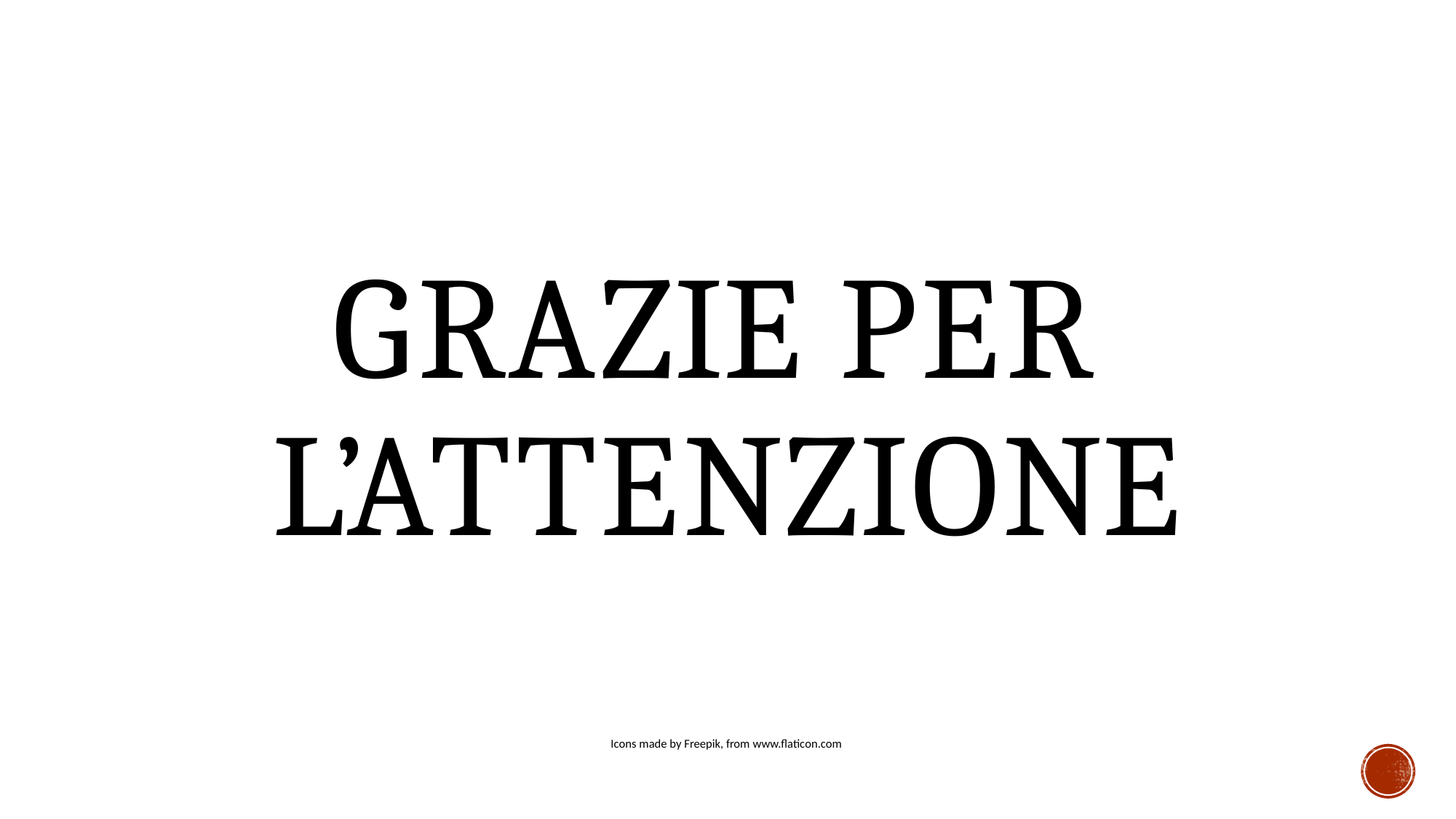

# Grazie per l’attenzione
Icons made by Freepik, from www.flaticon.com